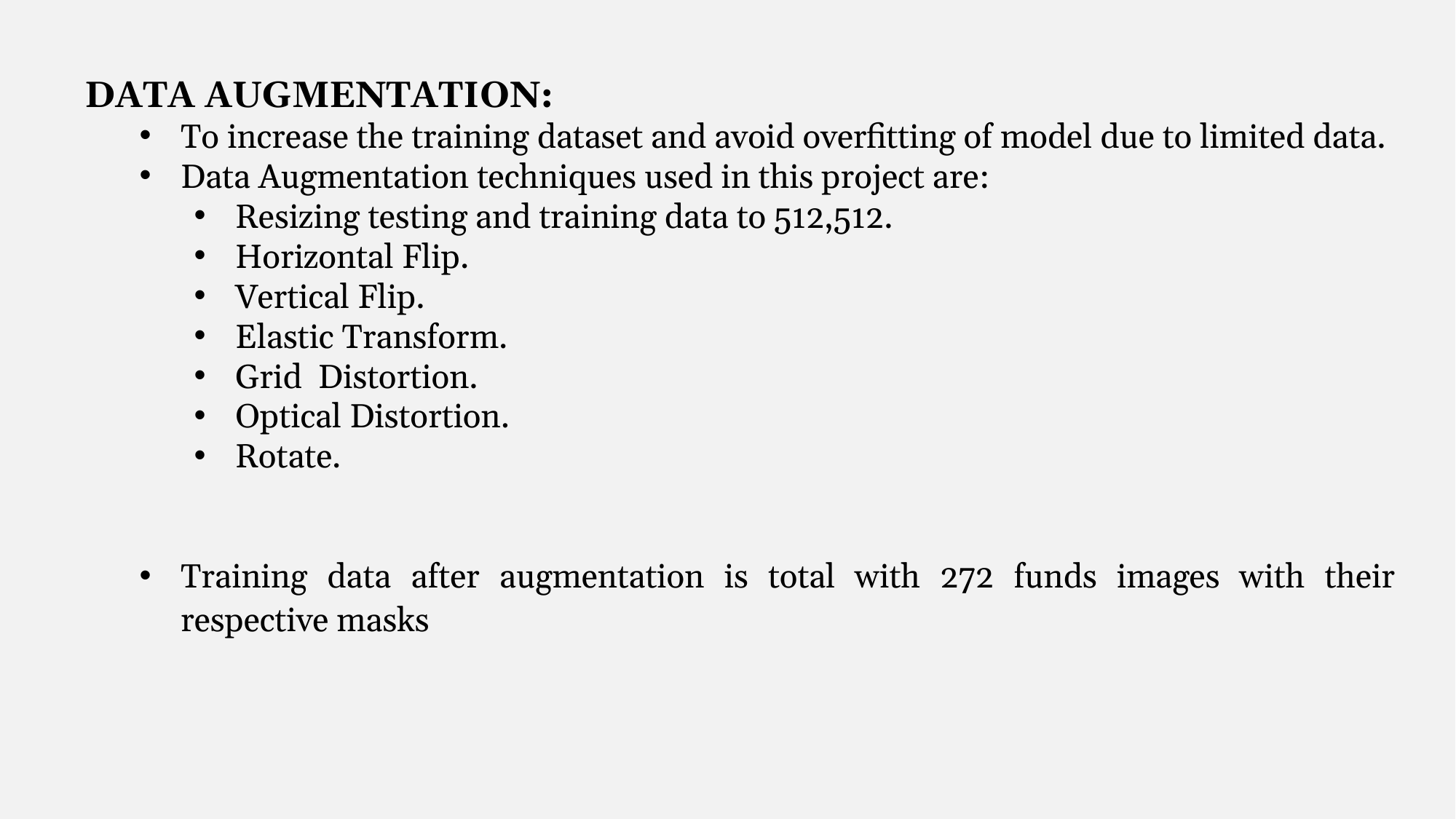

DATA AUGMENTATION:
To increase the training dataset and avoid overfitting of model due to limited data.
Data Augmentation techniques used in this project are:
Resizing testing and training data to 512,512.
Horizontal Flip.
Vertical Flip.
Elastic Transform.
Grid  Distortion.
Optical Distortion.
Rotate.

Training data after augmentation is total with 272 funds images with their respective masks